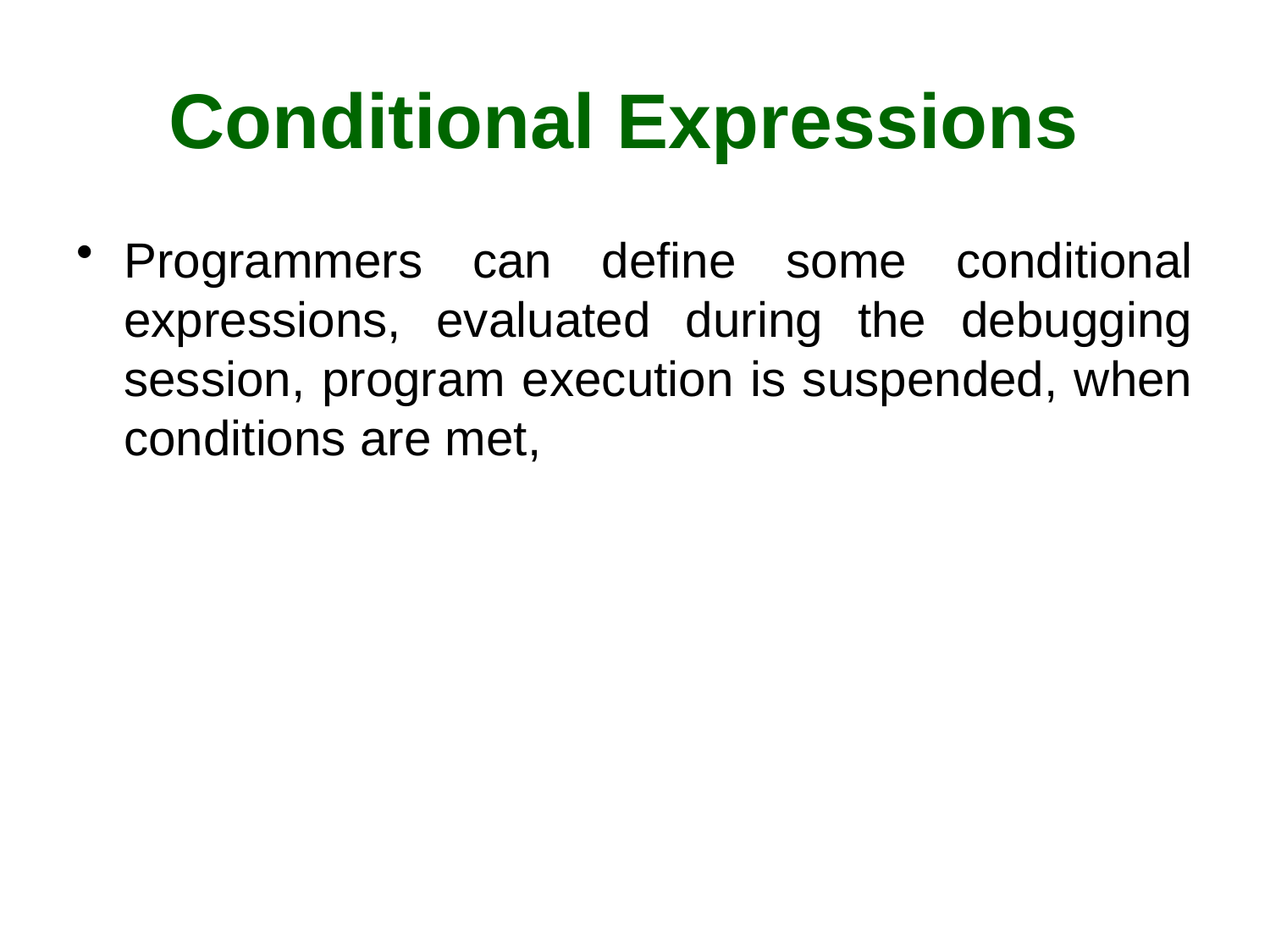

# Conditional Expressions
Programmers can define some conditional expressions, evaluated during the debugging session, program execution is suspended, when conditions are met,